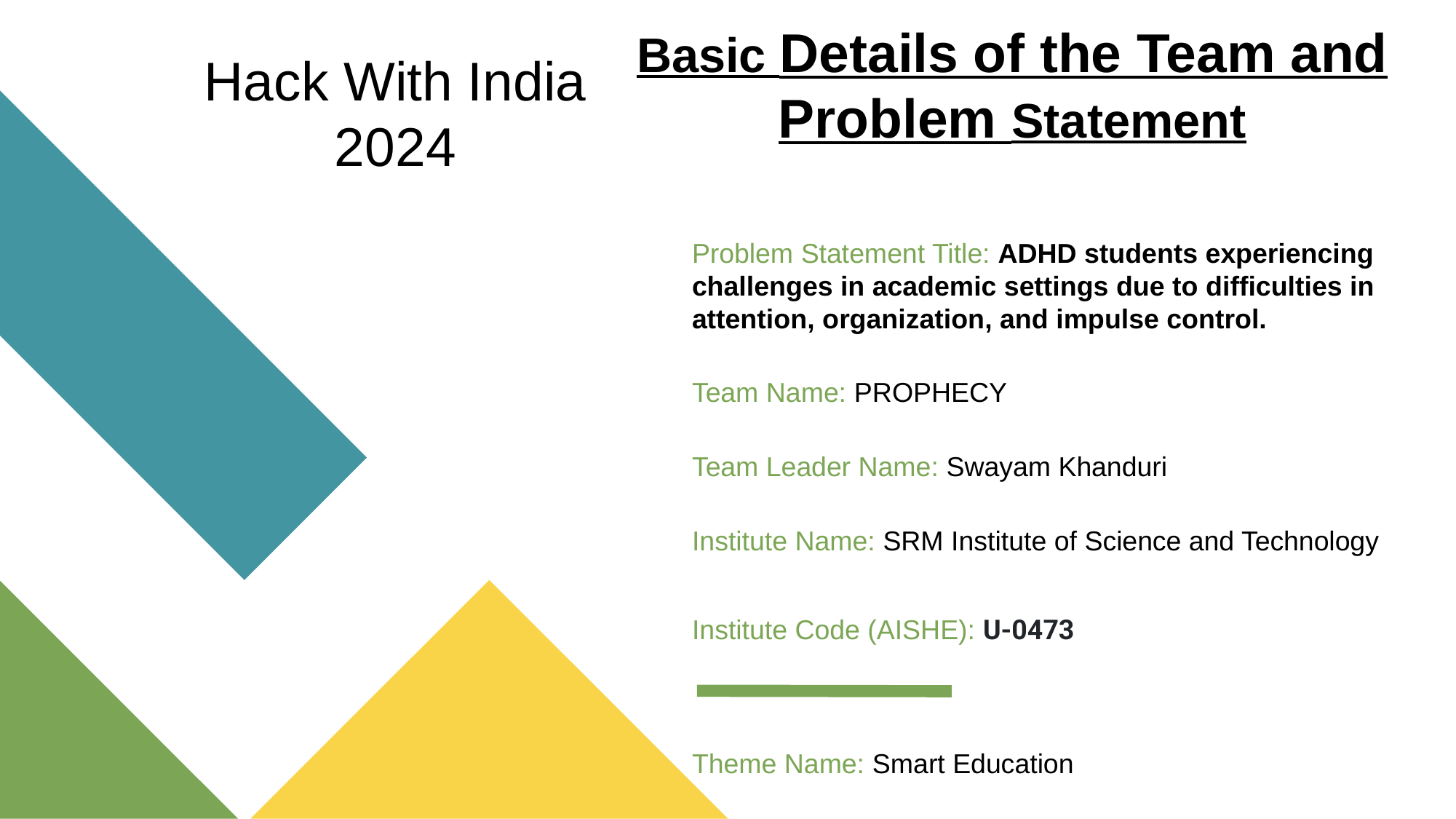

# Basic Details of the Team and Problem Statement
Hack With India 2024

Problem Statement Title: ADHD students experiencing challenges in academic settings due to difficulties in attention, organization, and impulse control.
Team Name: PROPHECY
Team Leader Name: Swayam Khanduri
Institute Name: SRM Institute of Science and Technology

Institute Code (AISHE): U-0473

Theme Name: Smart Education